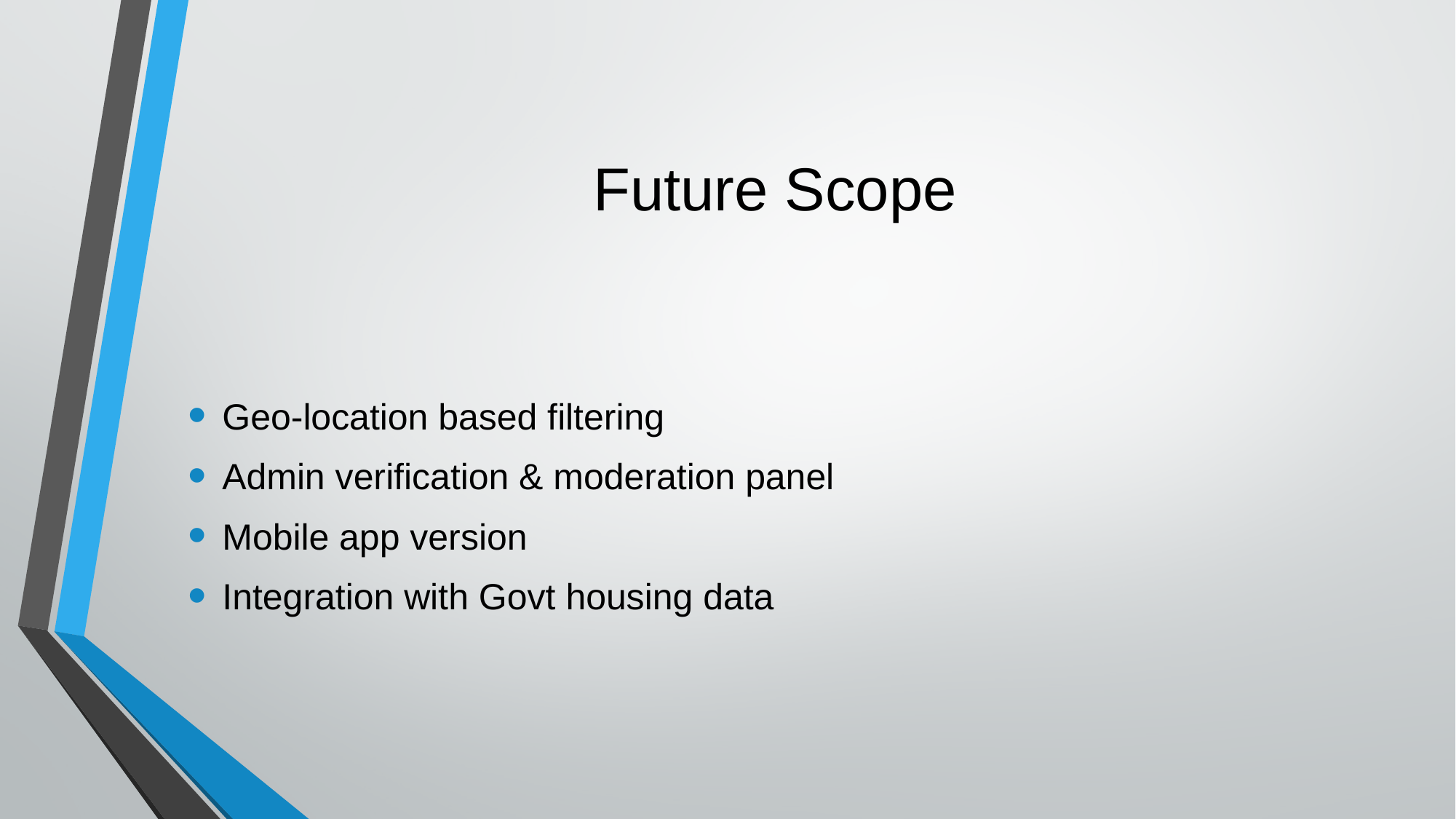

# Future Scope
Geo-location based filtering
Admin verification & moderation panel
Mobile app version
Integration with Govt housing data